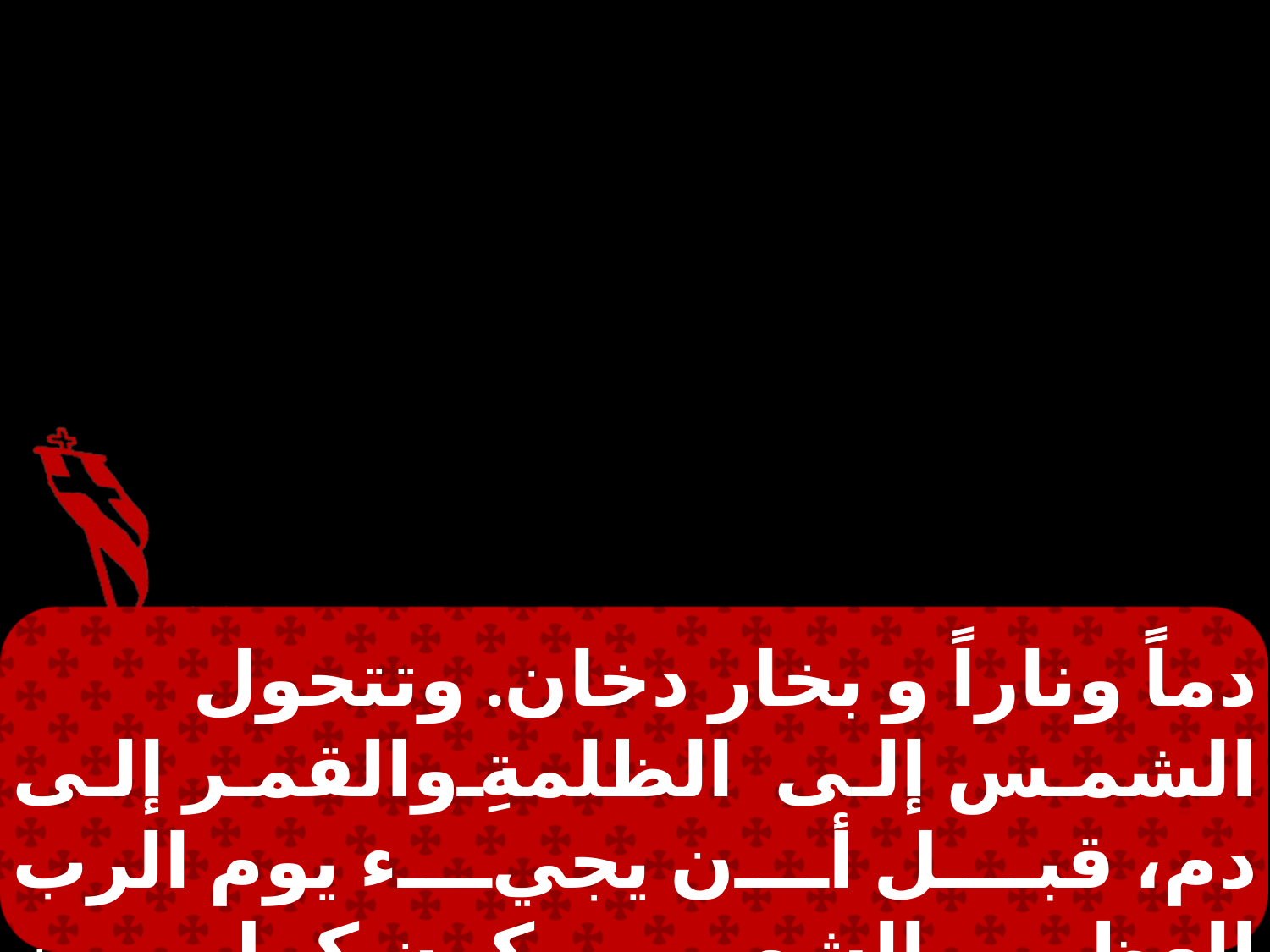

دماً وناراً و بخار دخان. وتتحول الشمس إلى الظلمةِ والقمر إلى دم، قبل أن يجيء يوم الرب العظيم الشهير. و يكون كل من يدعو باسم الرب يَخلص".